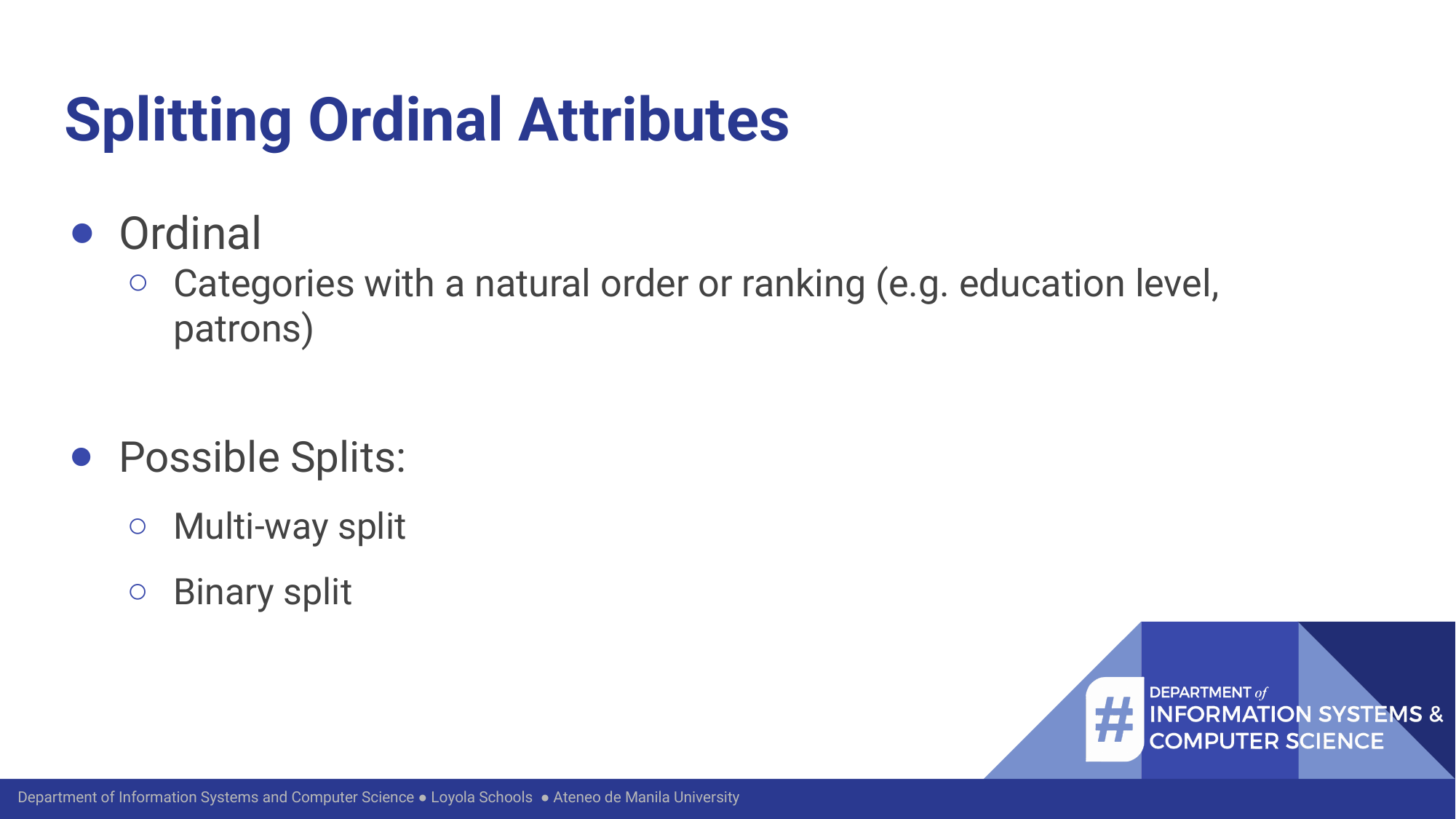

# Splitting Ordinal Attributes
Ordinal
Categories with a natural order or ranking (e.g. education level, patrons)

Possible Splits:
Multi-way split
Binary split